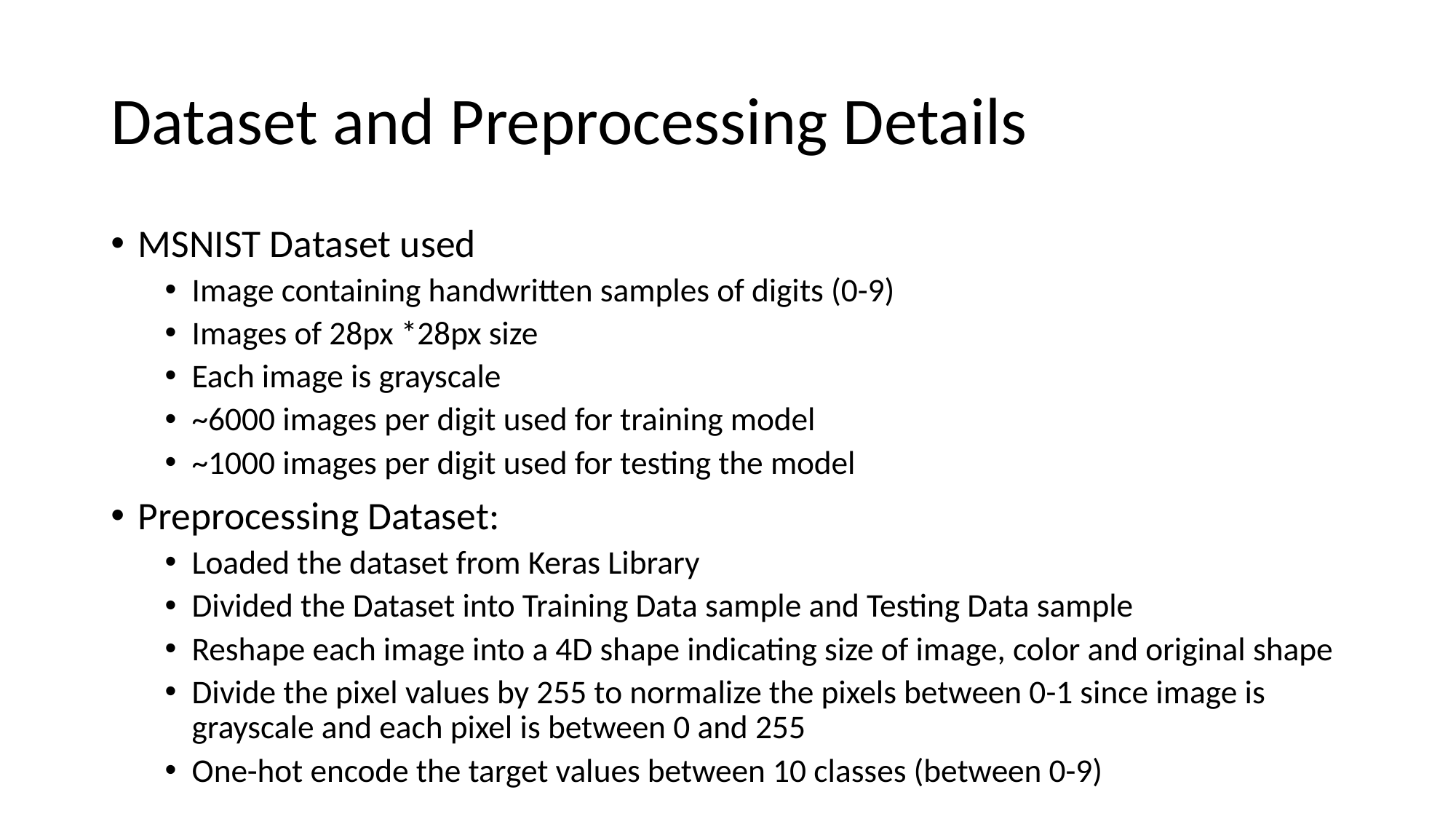

# Dataset and Preprocessing Details
MSNIST Dataset used
Image containing handwritten samples of digits (0-9)
Images of 28px *28px size
Each image is grayscale
~6000 images per digit used for training model
~1000 images per digit used for testing the model
Preprocessing Dataset:
Loaded the dataset from Keras Library
Divided the Dataset into Training Data sample and Testing Data sample
Reshape each image into a 4D shape indicating size of image, color and original shape
Divide the pixel values by 255 to normalize the pixels between 0-1 since image is grayscale and each pixel is between 0 and 255
One-hot encode the target values between 10 classes (between 0-9)